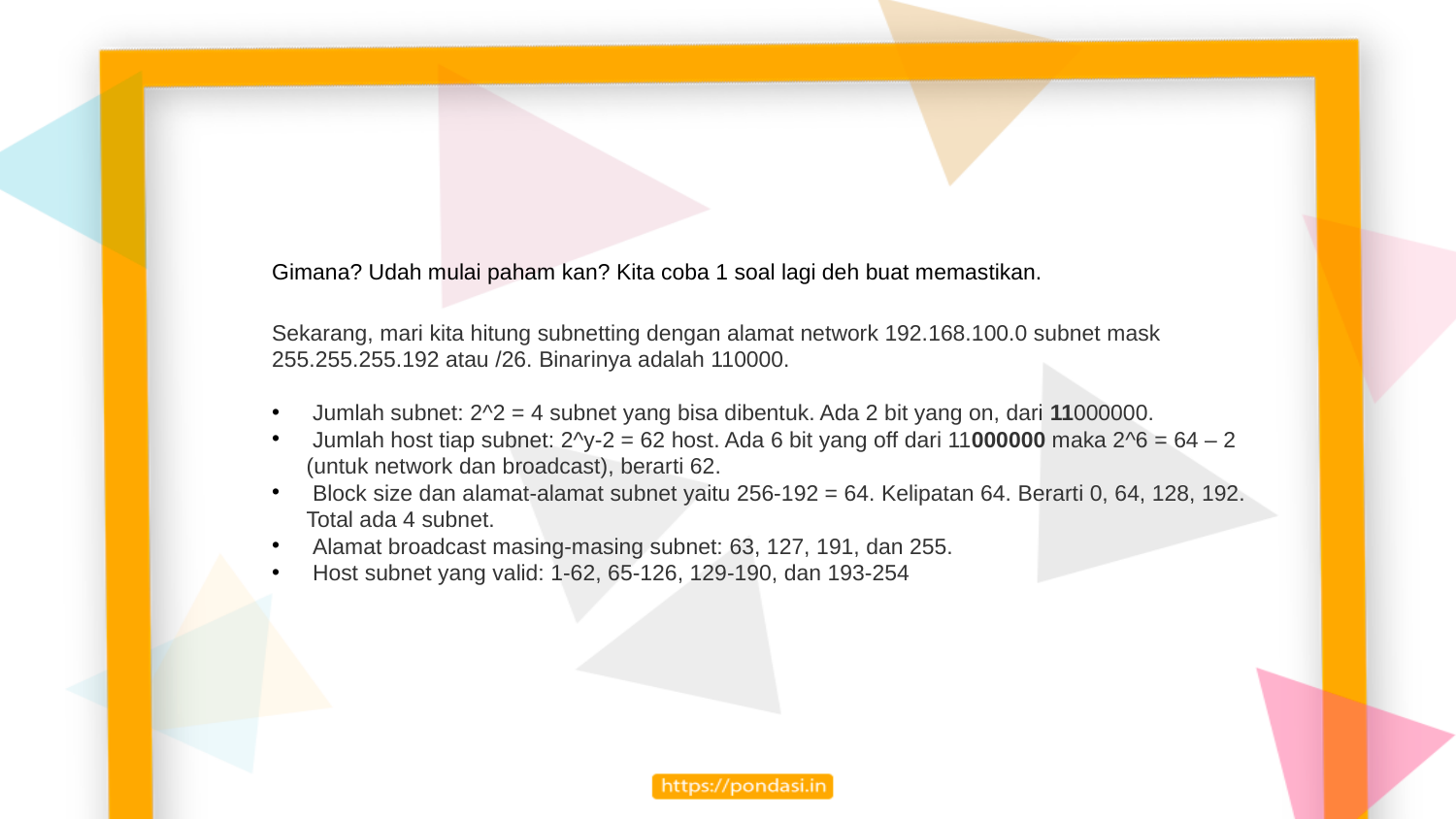

Gimana? Udah mulai paham kan? Kita coba 1 soal lagi deh buat memastikan.

Sekarang, mari kita hitung subnetting dengan alamat network 192.168.100.0 subnet mask 255.255.255.192 atau /26. Binarinya adalah 110000.

 Jumlah subnet: 2^2 = 4 subnet yang bisa dibentuk. Ada 2 bit yang on, dari 11000000.
 Jumlah host tiap subnet: 2^y-2 = 62 host. Ada 6 bit yang off dari 11000000 maka 2^6 = 64 – 2 (untuk network dan broadcast), berarti 62.
 Block size dan alamat-alamat subnet yaitu 256-192 = 64. Kelipatan 64. Berarti 0, 64, 128, 192. Total ada 4 subnet.
 Alamat broadcast masing-masing subnet: 63, 127, 191, dan 255.
 Host subnet yang valid: 1-62, 65-126, 129-190, dan 193-254